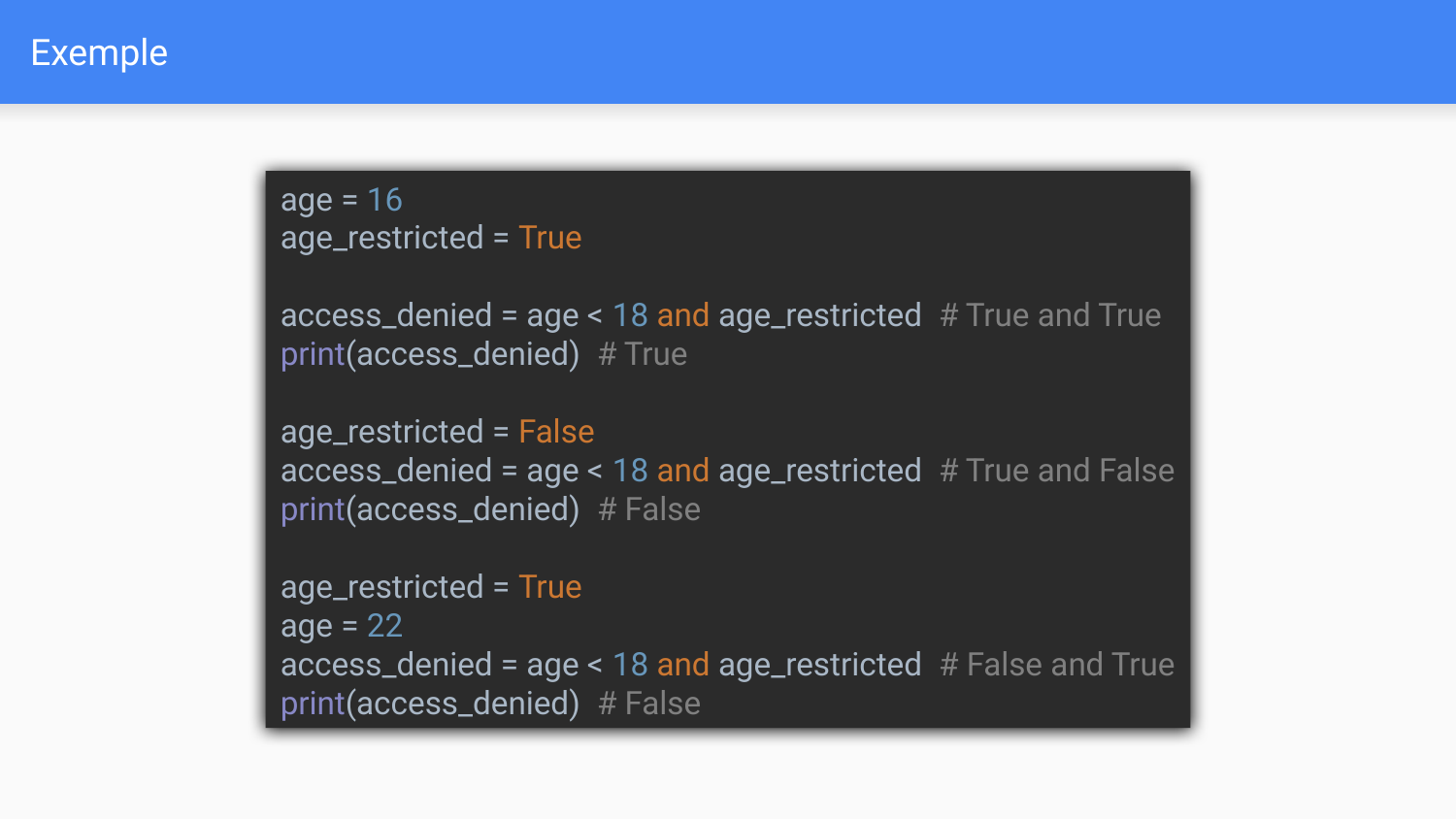

# Exemple
age = 16
age_restricted = True
access_denied = age < 18 and age_restricted  # True and True
print(access_denied)  # True
age_restricted = False
access_denied = age < 18 and age_restricted  # True and False
print(access_denied)  # False
age_restricted = True
age = 22
access_denied = age < 18 and age_restricted  # False and True
print(access_denied)  # False